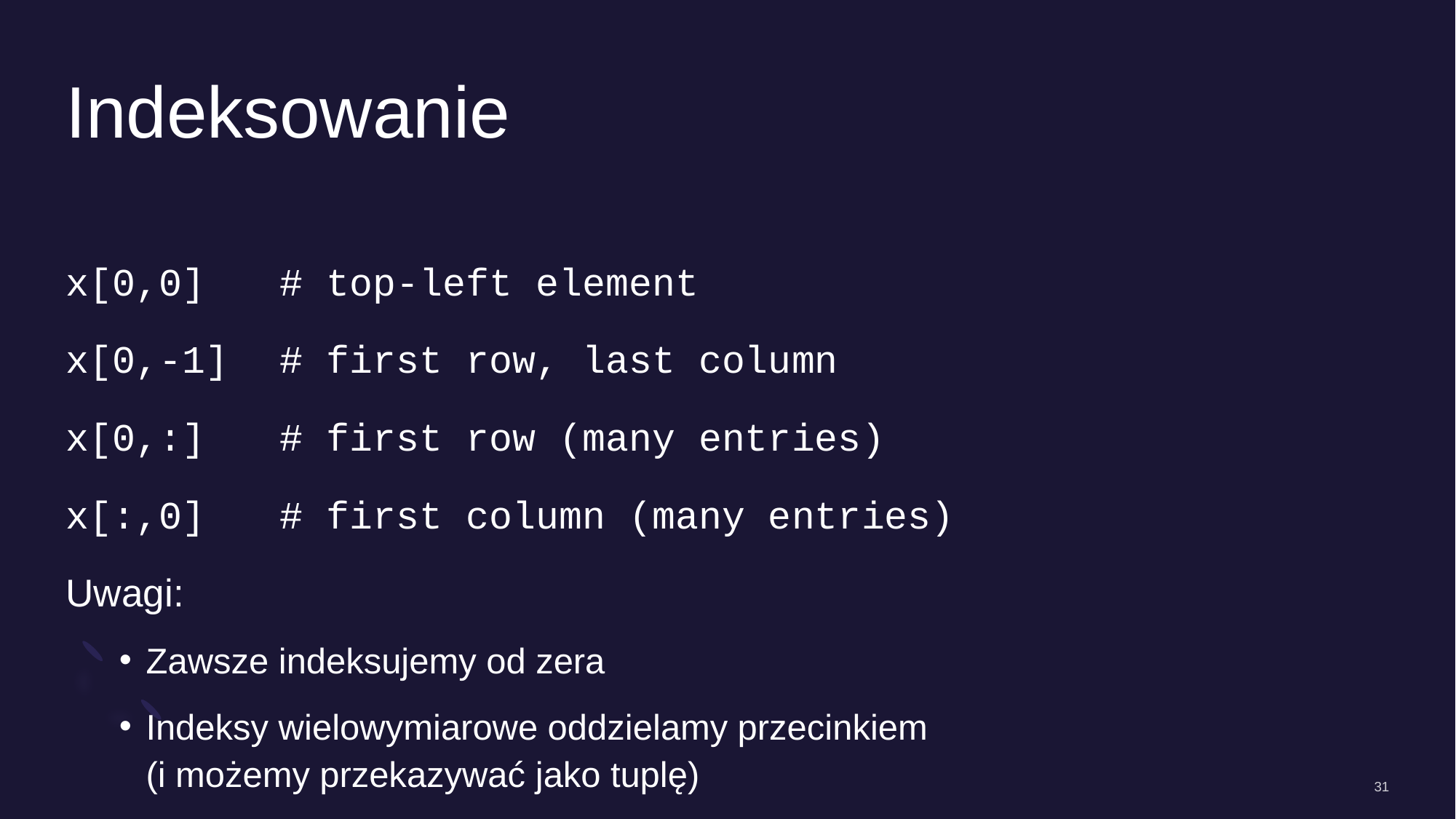

# Indeksowanie
x[0,0]  	# top-left element
x[0,-1] 	# first row, last column
x[0,:]	# first row (many entries)
x[:,0]	# first column (many entries)
Uwagi:
Zawsze indeksujemy od zera
Indeksy wielowymiarowe oddzielamy przecinkiem
(i możemy przekazywać jako tuplę)
31